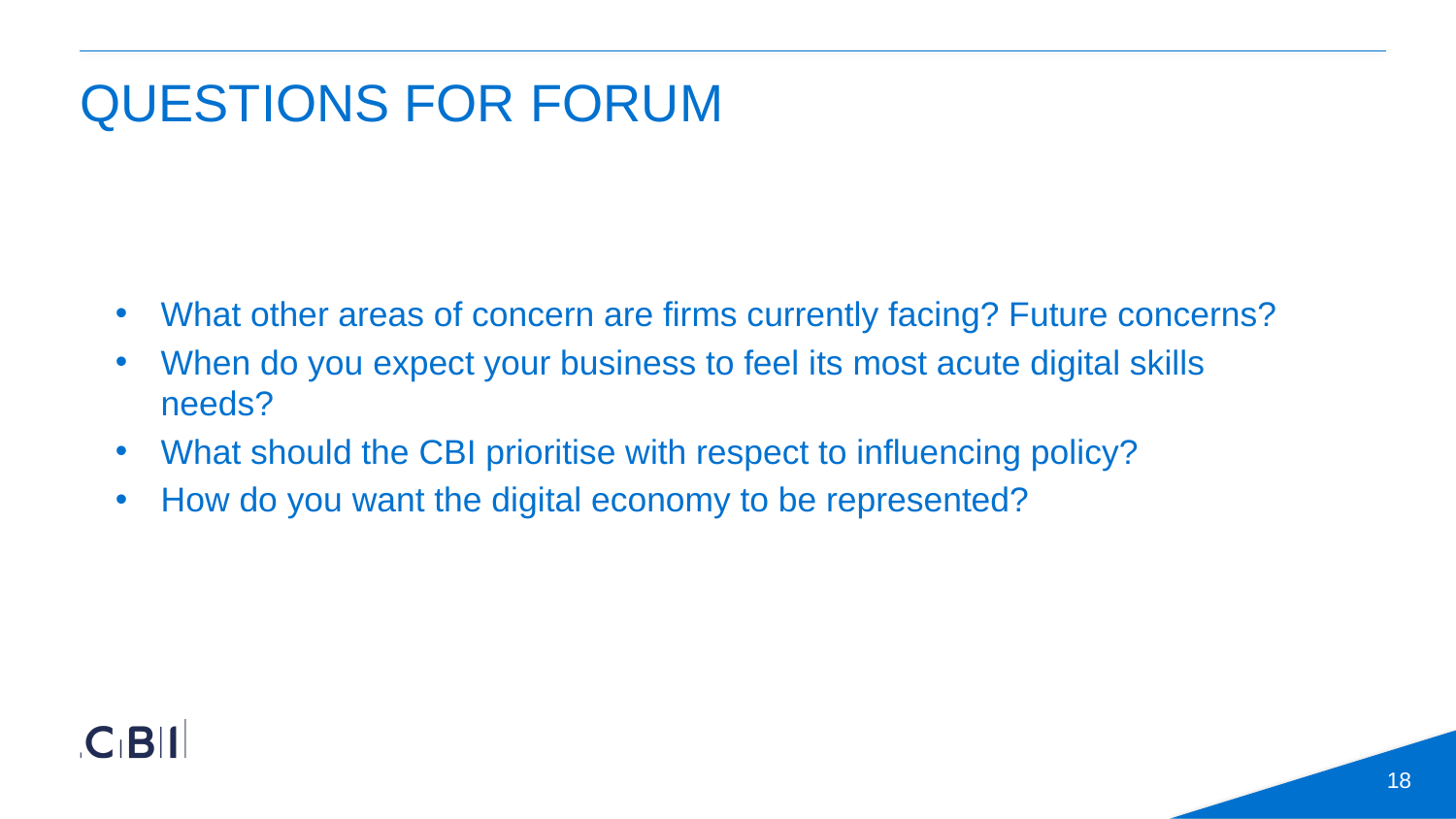

# Questions for forum
What other areas of concern are firms currently facing? Future concerns?
When do you expect your business to feel its most acute digital skills needs?
What should the CBI prioritise with respect to influencing policy?
How do you want the digital economy to be represented?